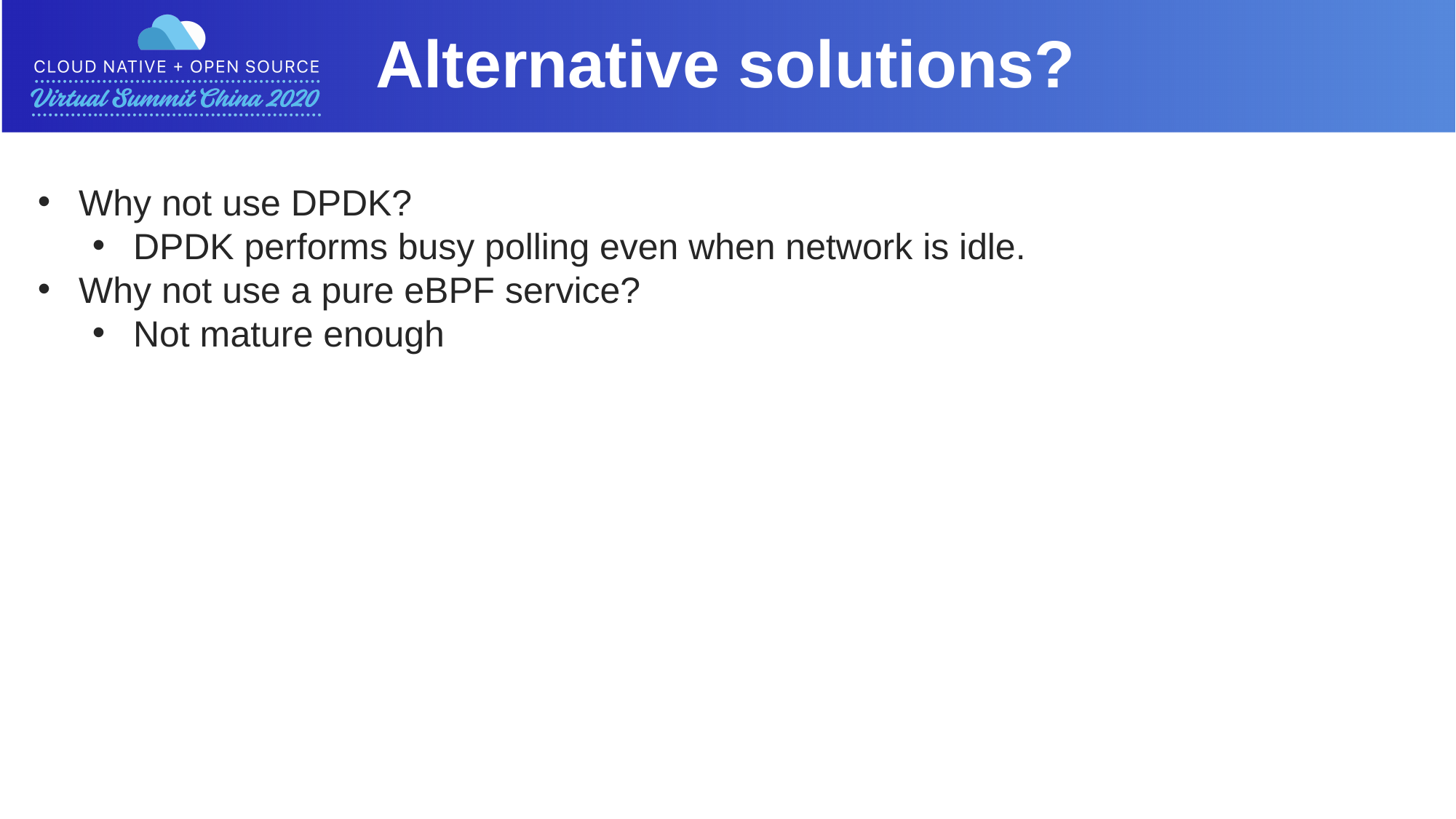

Alternative solutions?

Why not use DPDK?
DPDK performs busy polling even when network is idle.
Why not use a pure eBPF service?
Not mature enough